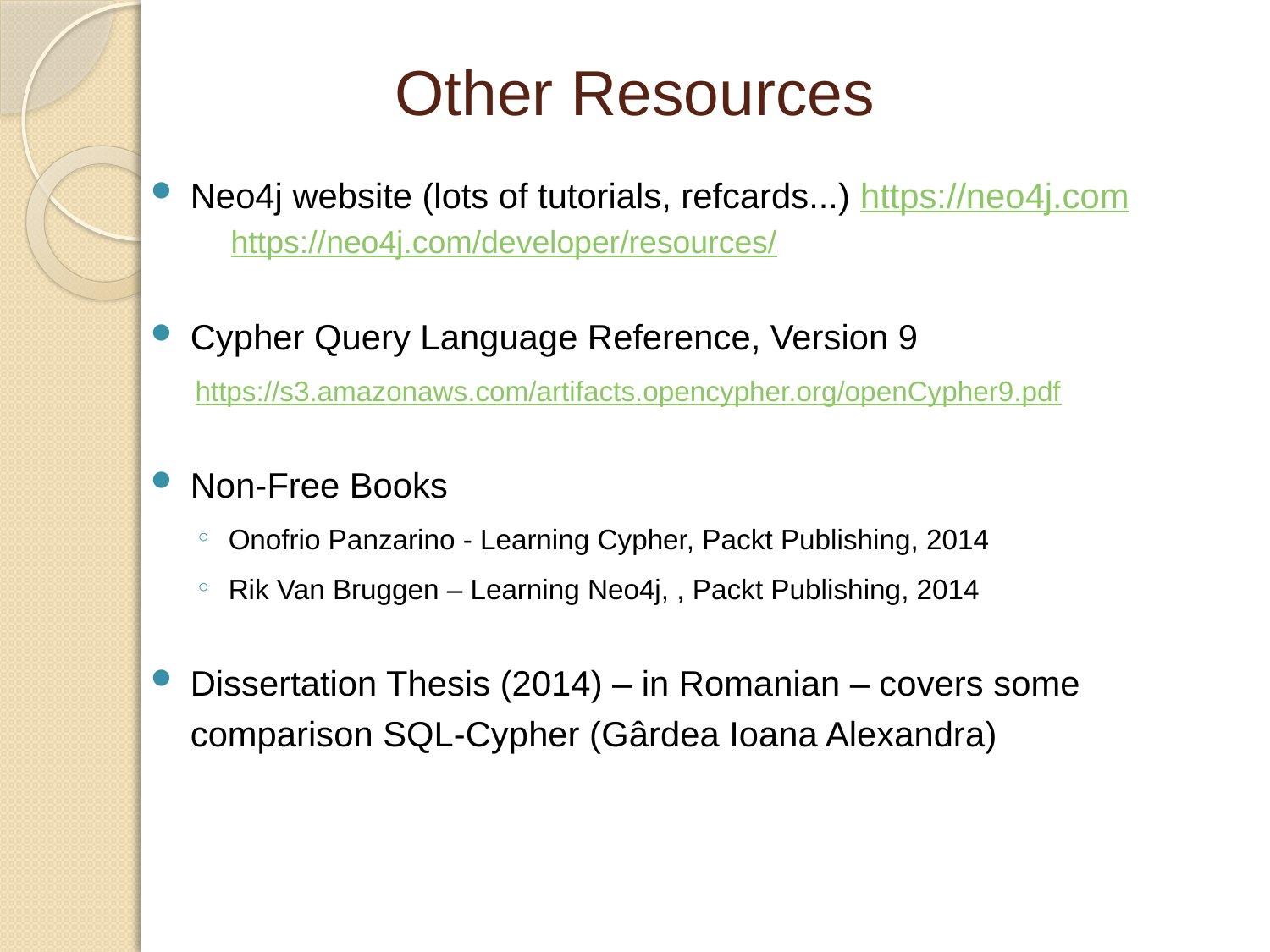

# Other Resources
Neo4j website (lots of tutorials, refcards...) https://neo4j.com
https://neo4j.com/developer/resources/

Cypher Query Language Reference, Version 9
https://s3.amazonaws.com/artifacts.opencypher.org/openCypher9.pdf

Non-Free Books
Onofrio Panzarino - Learning Cypher, Packt Publishing, 2014
Rik Van Bruggen – Learning Neo4j, , Packt Publishing, 2014

Dissertation Thesis (2014) – in Romanian – covers some comparison SQL-Cypher (Gârdea Ioana Alexandra)